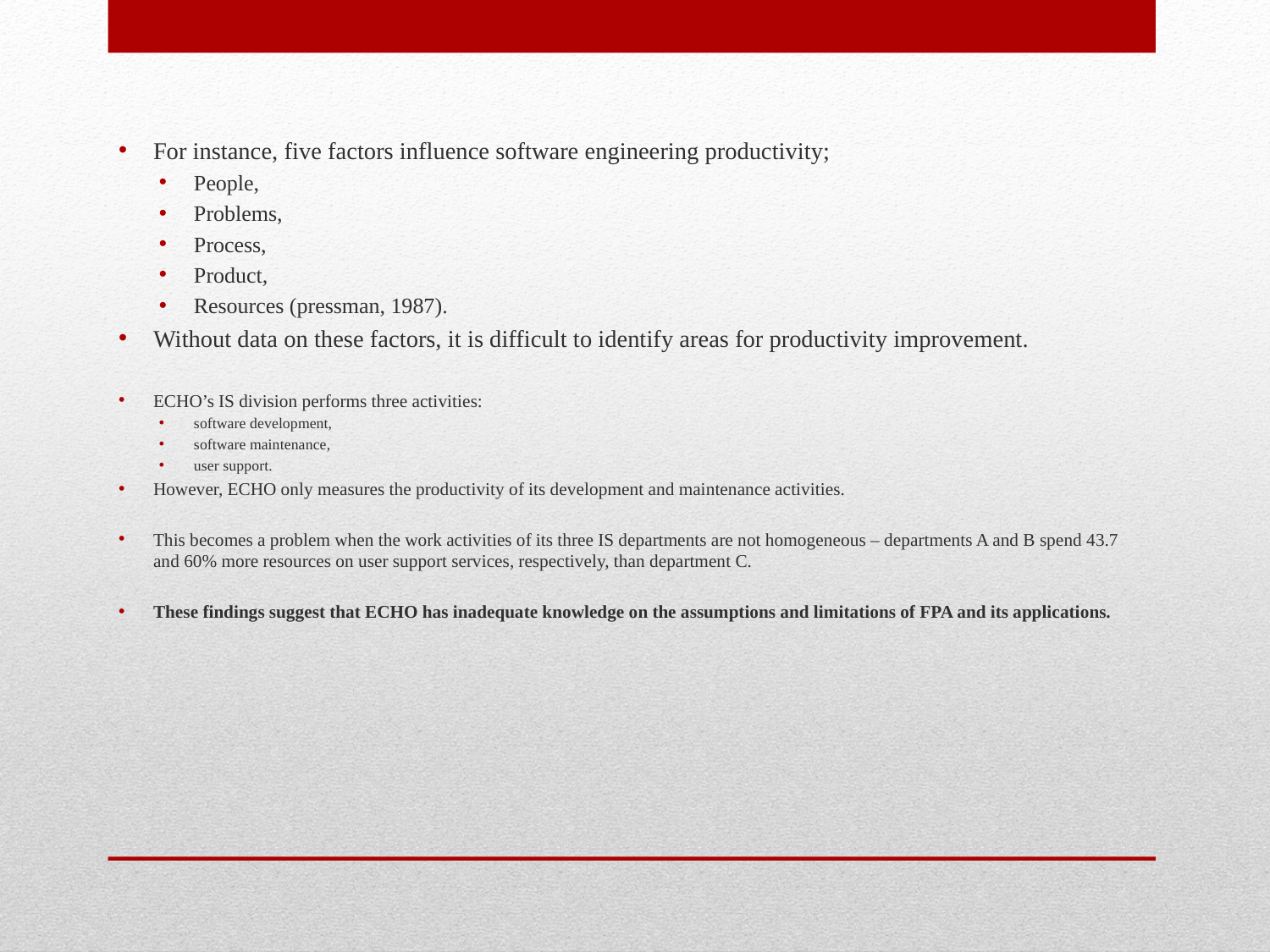

For instance, five factors influence software engineering productivity;
People,
Problems,
Process,
Product,
Resources (pressman, 1987).
Without data on these factors, it is difficult to identify areas for productivity improvement.

ECHO’s IS division performs three activities:
software development,
software maintenance,
user support.
However, ECHO only measures the productivity of its development and maintenance activities.

This becomes a problem when the work activities of its three IS departments are not homogeneous – departments A and B spend 43.7 and 60% more resources on user support services, respectively, than department C.

These findings suggest that ECHO has inadequate knowledge on the assumptions and limitations of FPA and its applications.